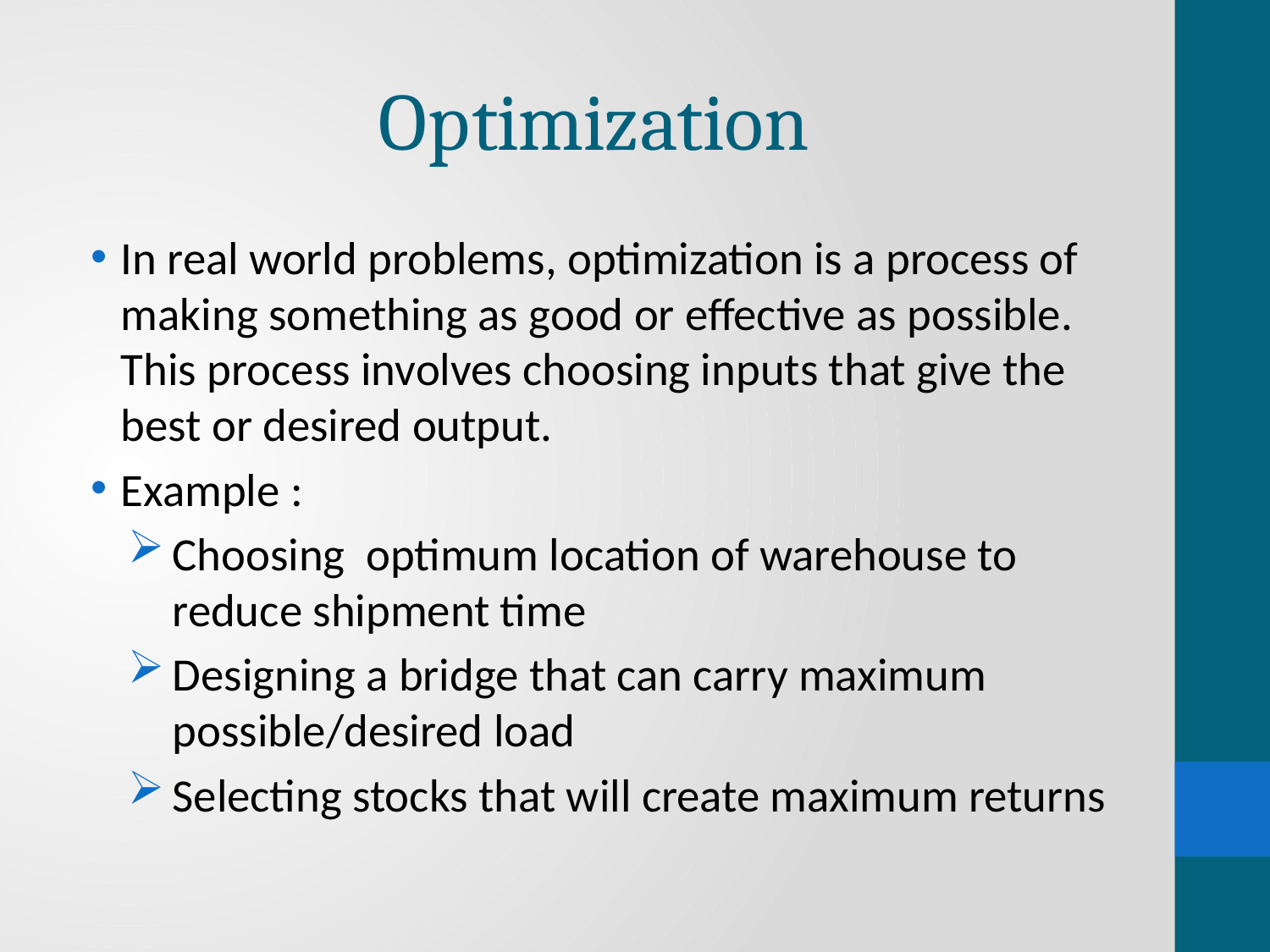

# Optimization
In real world problems, optimization is a process of making something as good or effective as possible. This process involves choosing inputs that give the best or desired output.
Example :
Choosing  optimum location of warehouse to reduce shipment time
Designing a bridge that can carry maximum possible/desired load
Selecting stocks that will create maximum returns